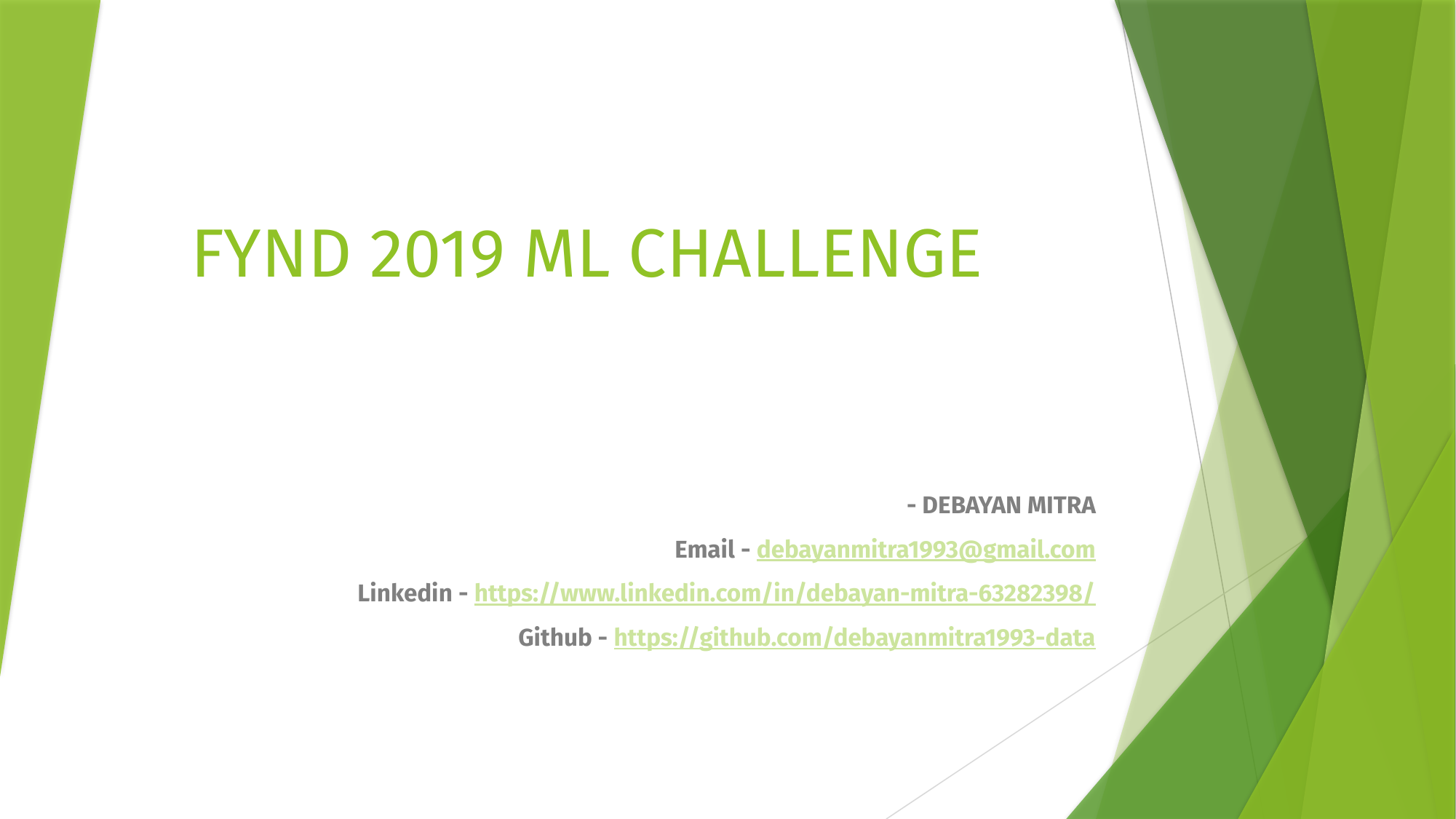

# FYND 2019 ML CHALLENGE
- DEBAYAN MITRA
Email - debayanmitra1993@gmail.com
Linkedin - https://www.linkedin.com/in/debayan-mitra-63282398/
Github - https://github.com/debayanmitra1993-data